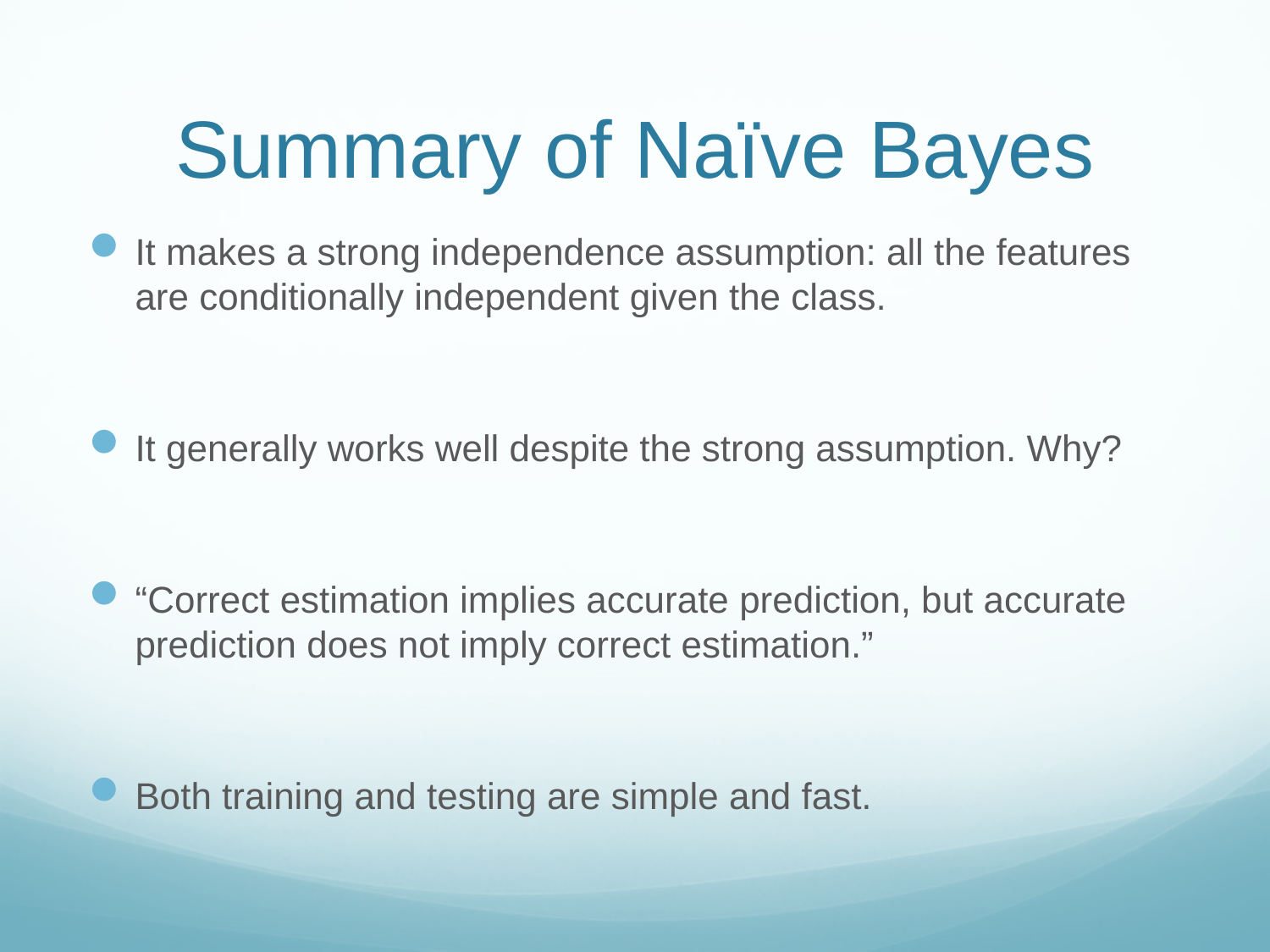

# Summary of Naïve Bayes
It makes a strong independence assumption: all the features are conditionally independent given the class.

It generally works well despite the strong assumption. Why?

“Correct estimation implies accurate prediction, but accurate prediction does not imply correct estimation.”

Both training and testing are simple and fast.